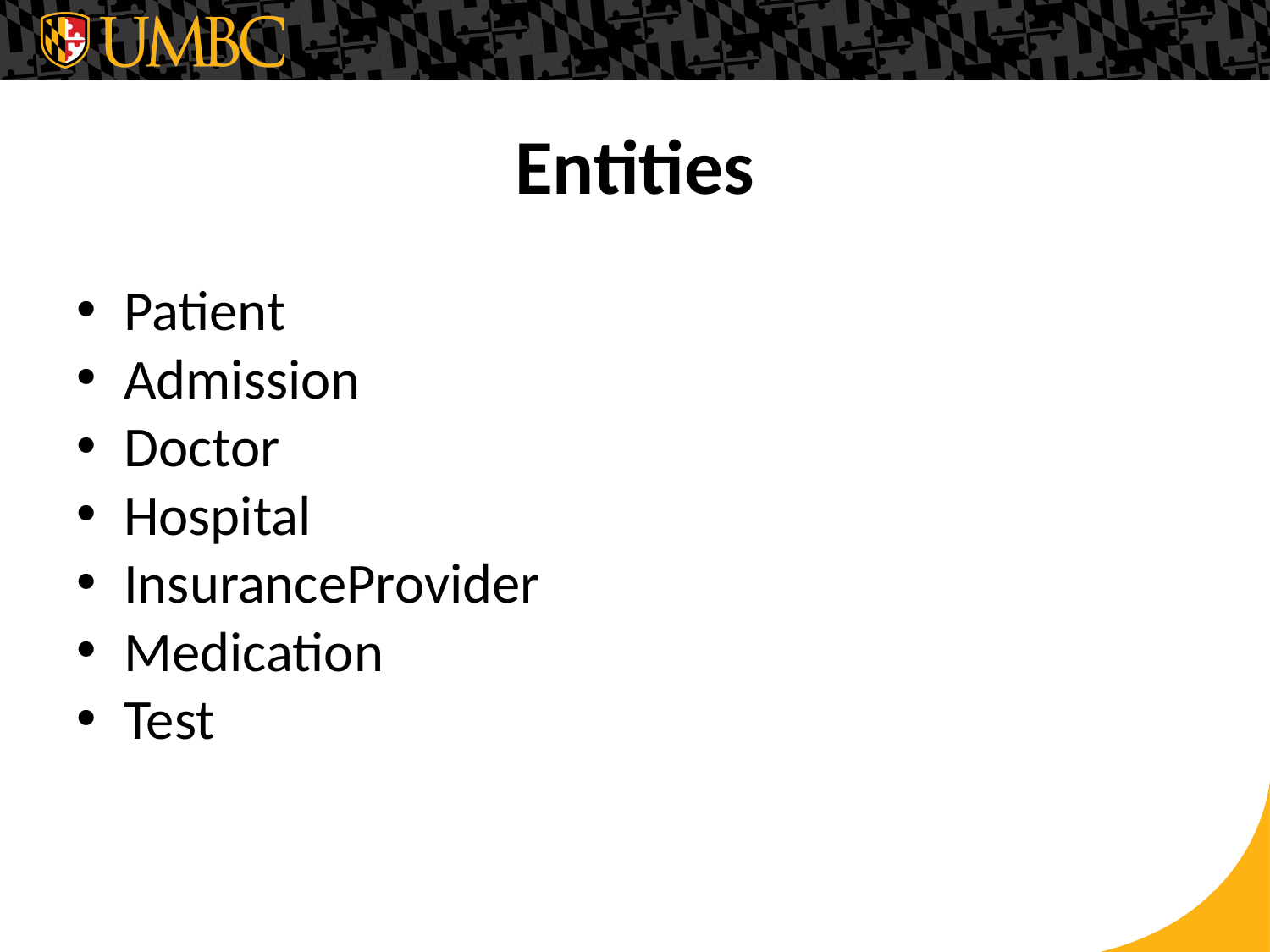

# Entities
Patient
Admission
Doctor
Hospital
InsuranceProvider
Medication
Test